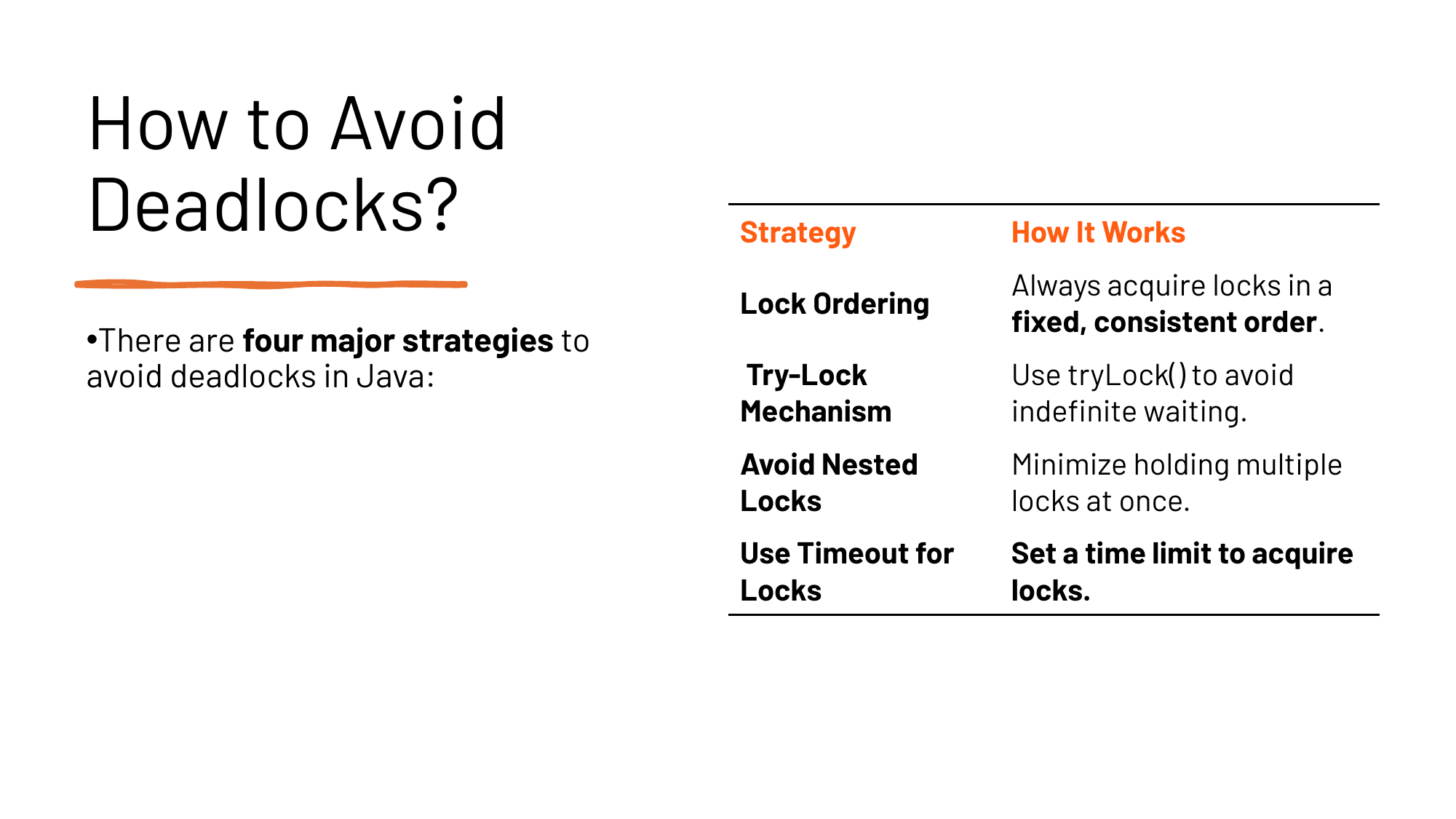

# How to Avoid Deadlocks?
| Strategy | How It Works |
| --- | --- |
| Lock Ordering | Always acquire locks in a fixed, consistent order. |
| Try-Lock Mechanism | Use tryLock() to avoid indefinite waiting. |
| Avoid Nested Locks | Minimize holding multiple locks at once. |
| Use Timeout for Locks | Set a time limit to acquire locks. |

There are four major strategies to avoid deadlocks in Java: